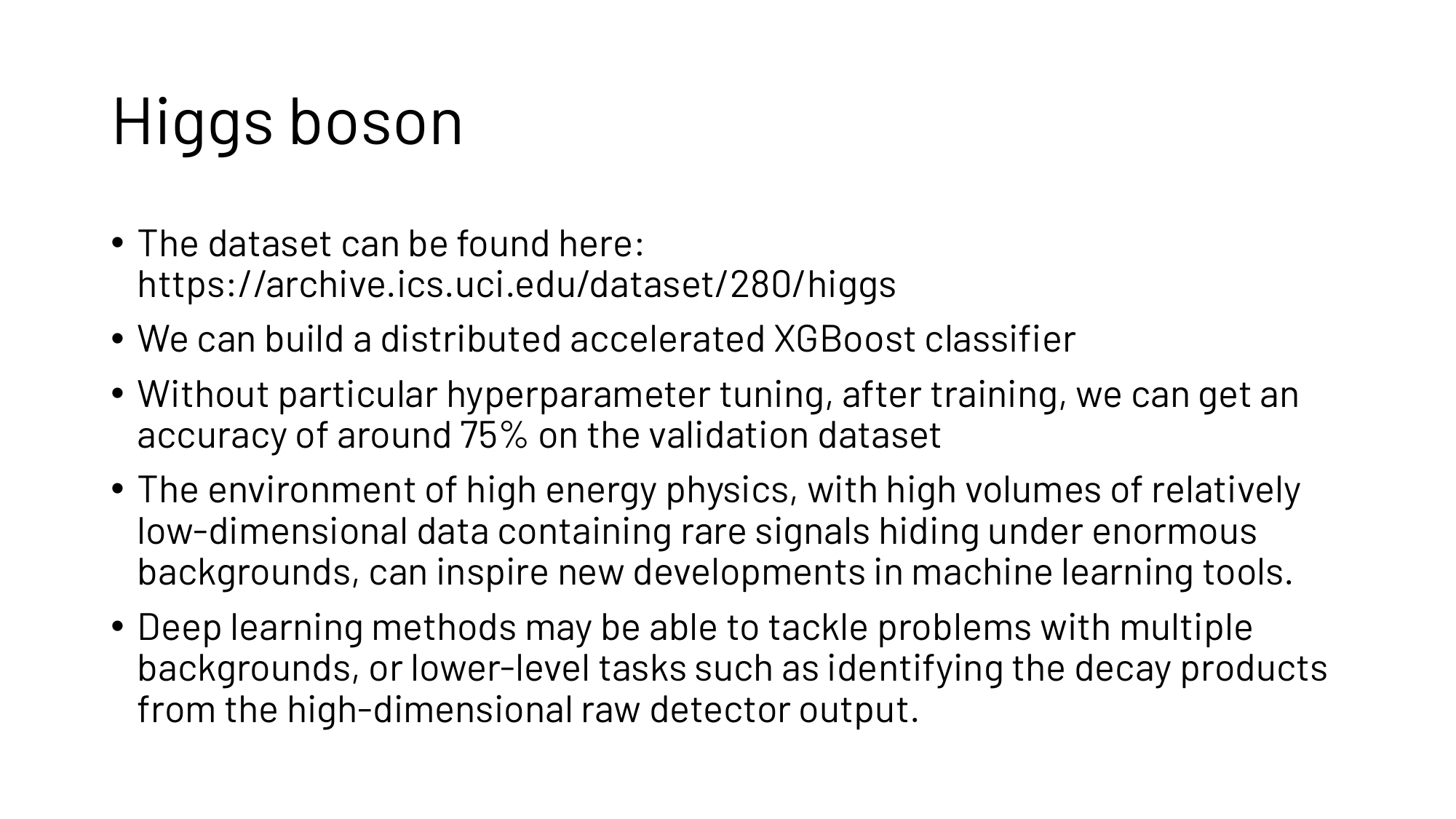

# Higgs boson
The dataset can be found here:
https://archive.ics.uci.edu/dataset/280/higgs
We can build a distributed accelerated XGBoost classifier
Without particular hyperparameter tuning, after training, we can get an accuracy of around 75% on the validation dataset
The environment of high energy physics, with high volumes of relatively low-dimensional data containing rare signals hiding under enormous backgrounds, can inspire new developments in machine learning tools.
Deep learning methods may be able to tackle problems with multiple backgrounds, or lower-level tasks such as identifying the decay products from the high-dimensional raw detector output.